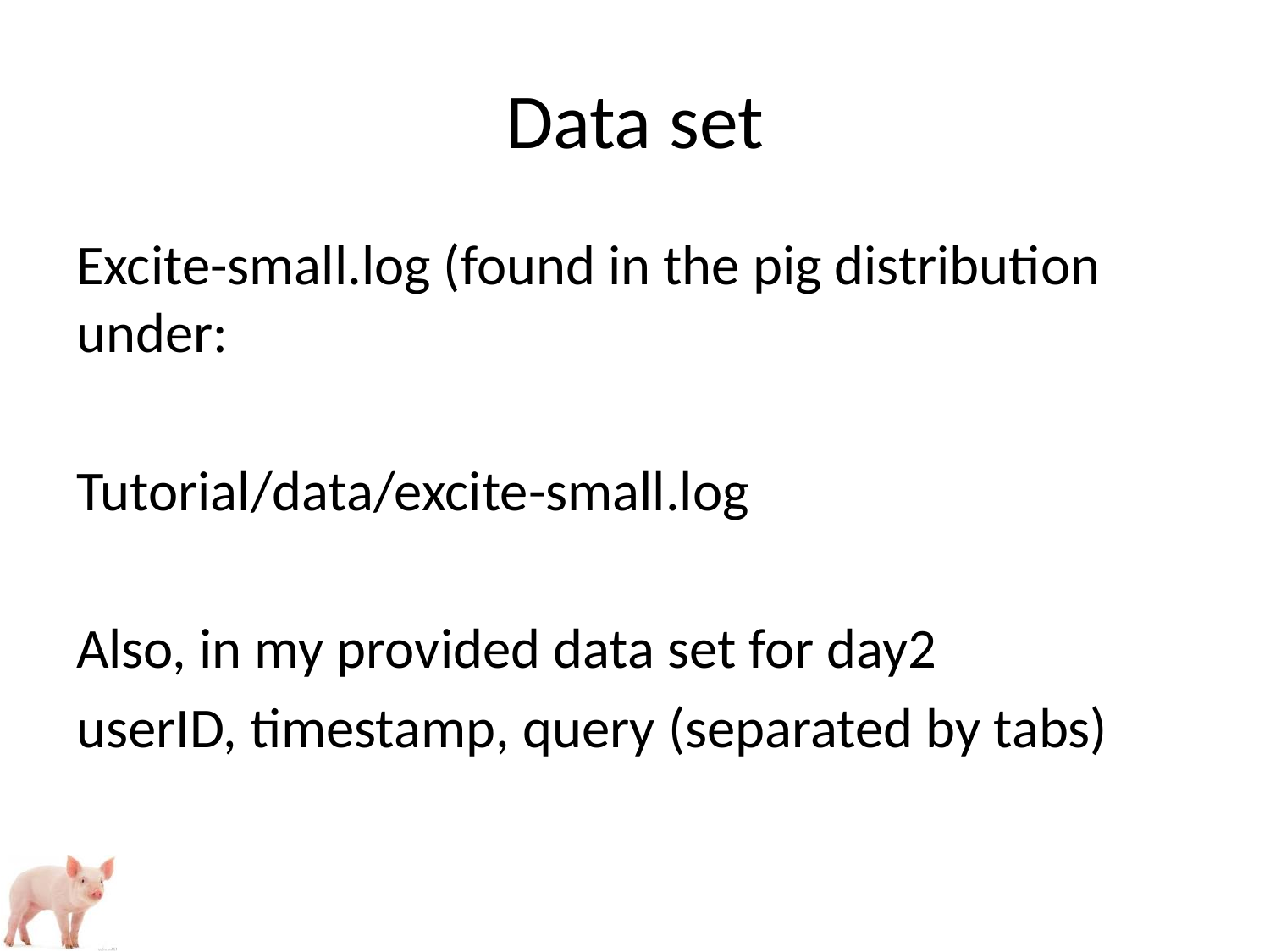

# Data set
Excite-small.log (found in the pig distribution under:

Tutorial/data/excite-small.log

Also, in my provided data set for day2
userID, timestamp, query (separated by tabs)